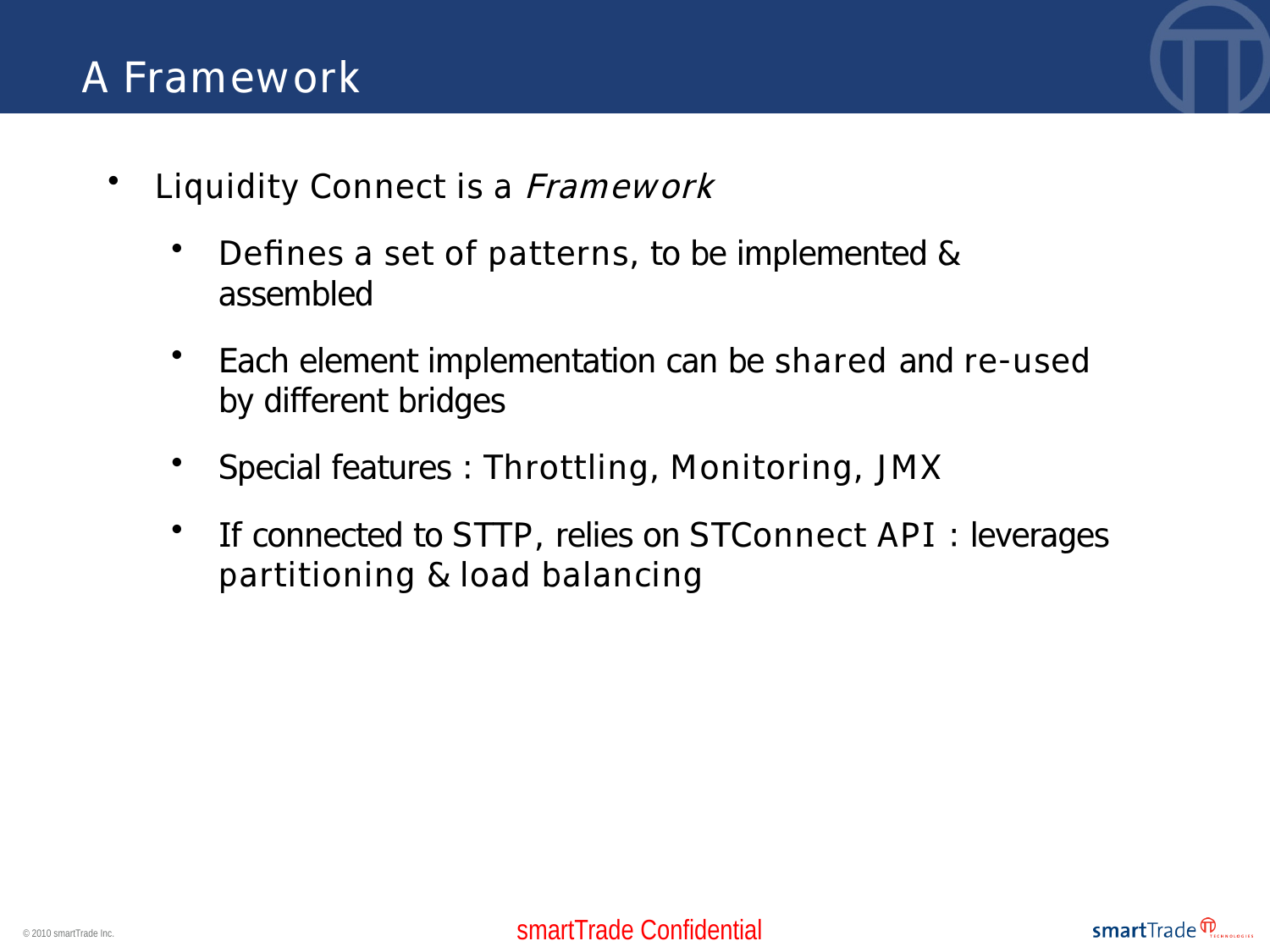

A Framework

Liquidity Connect is a Framework
Defines a set of patterns, to be implemented & assembled
Each element implementation can be shared and re-used by different bridges
Special features : Throttling, Monitoring, JMX
If connected to STTP, relies on STConnect API : leverages partitioning & load balancing